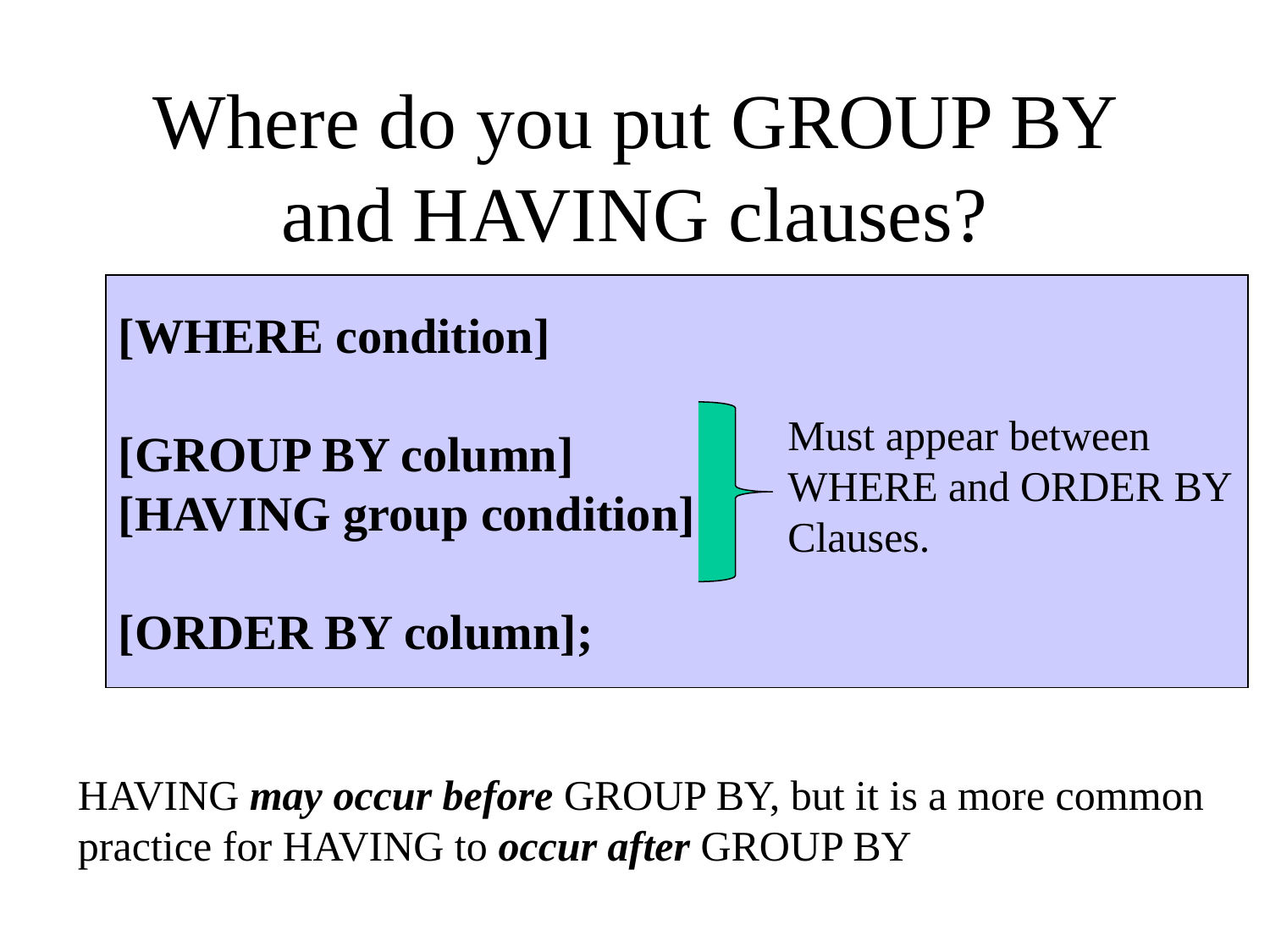

# Where do you put GROUP BY and HAVING clauses?
[WHERE condition]
[GROUP BY column]
[HAVING group condition]
[ORDER BY column];

Must appear between
WHERE and ORDER BY
Clauses.
HAVING may occur before GROUP BY, but it is a more common
practice for HAVING to occur after GROUP BY